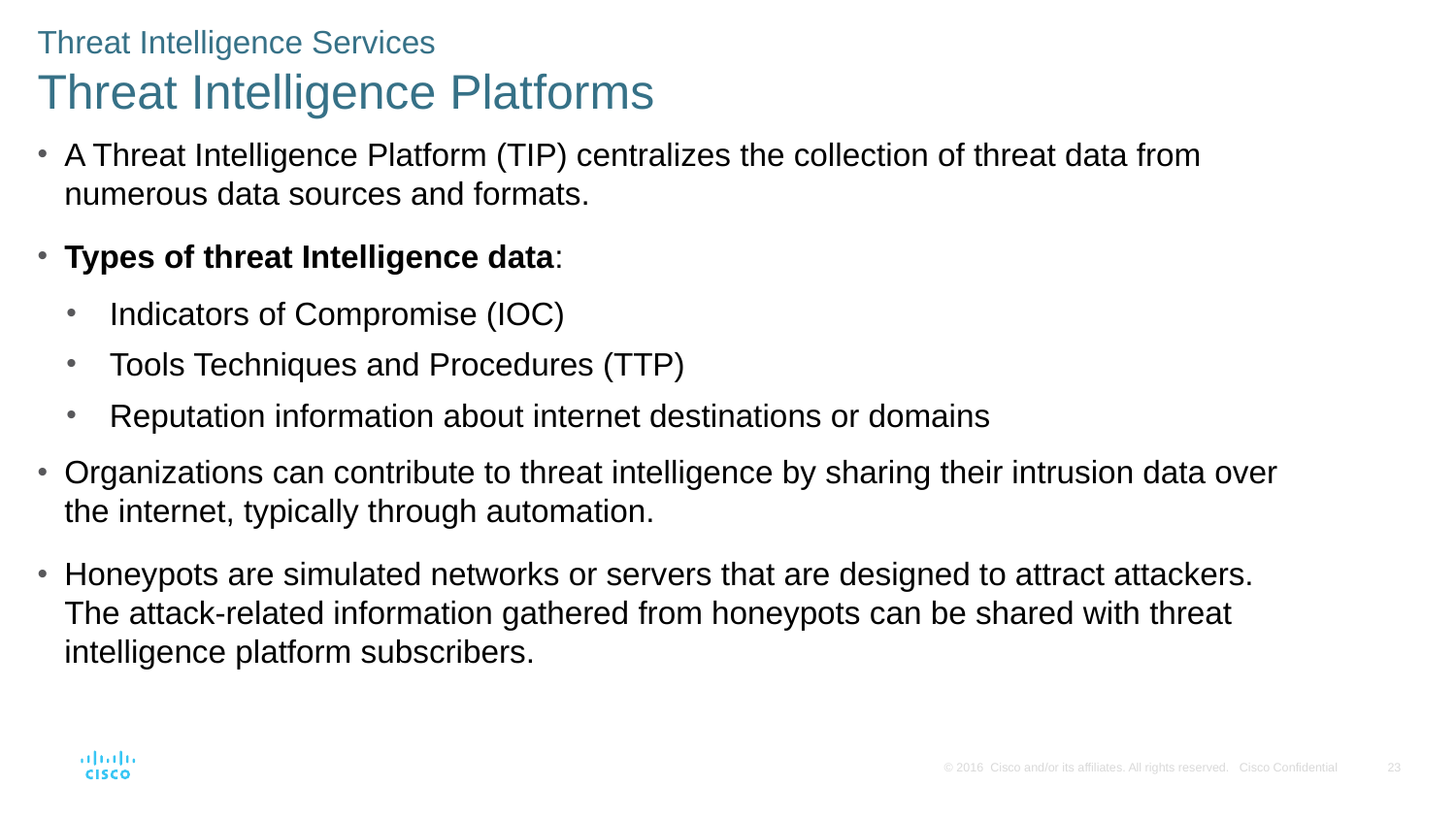

Threat Intelligence Services
Threat Intelligence Platforms
A Threat Intelligence Platform (TIP) centralizes the collection of threat data from numerous data sources and formats.
Types of threat Intelligence data:
Indicators of Compromise (IOC)
Tools Techniques and Procedures (TTP)
Reputation information about internet destinations or domains
Organizations can contribute to threat intelligence by sharing their intrusion data over the internet, typically through automation.
Honeypots are simulated networks or servers that are designed to attract attackers. The attack-related information gathered from honeypots can be shared with threat intelligence platform subscribers.